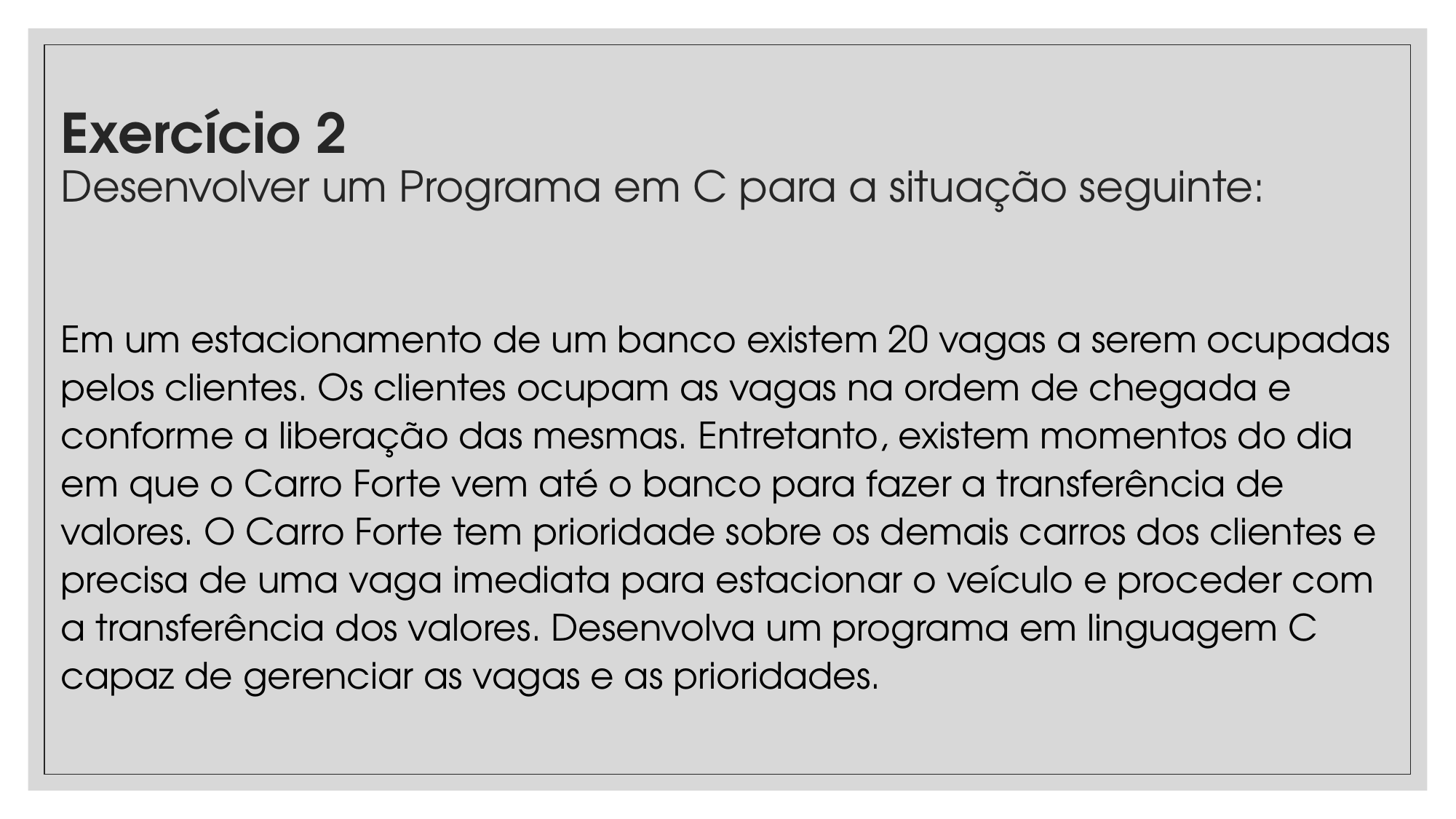

# Exercício 2 Desenvolver um Programa em C para a situação seguinte:
Em um estacionamento de um banco existem 20 vagas a serem ocupadas pelos clientes. Os clientes ocupam as vagas na ordem de chegada e conforme a liberação das mesmas. Entretanto, existem momentos do dia em que o Carro Forte vem até o banco para fazer a transferência de valores. O Carro Forte tem prioridade sobre os demais carros dos clientes e precisa de uma vaga imediata para estacionar o veículo e proceder com a transferência dos valores. Desenvolva um programa em linguagem C capaz de gerenciar as vagas e as prioridades.